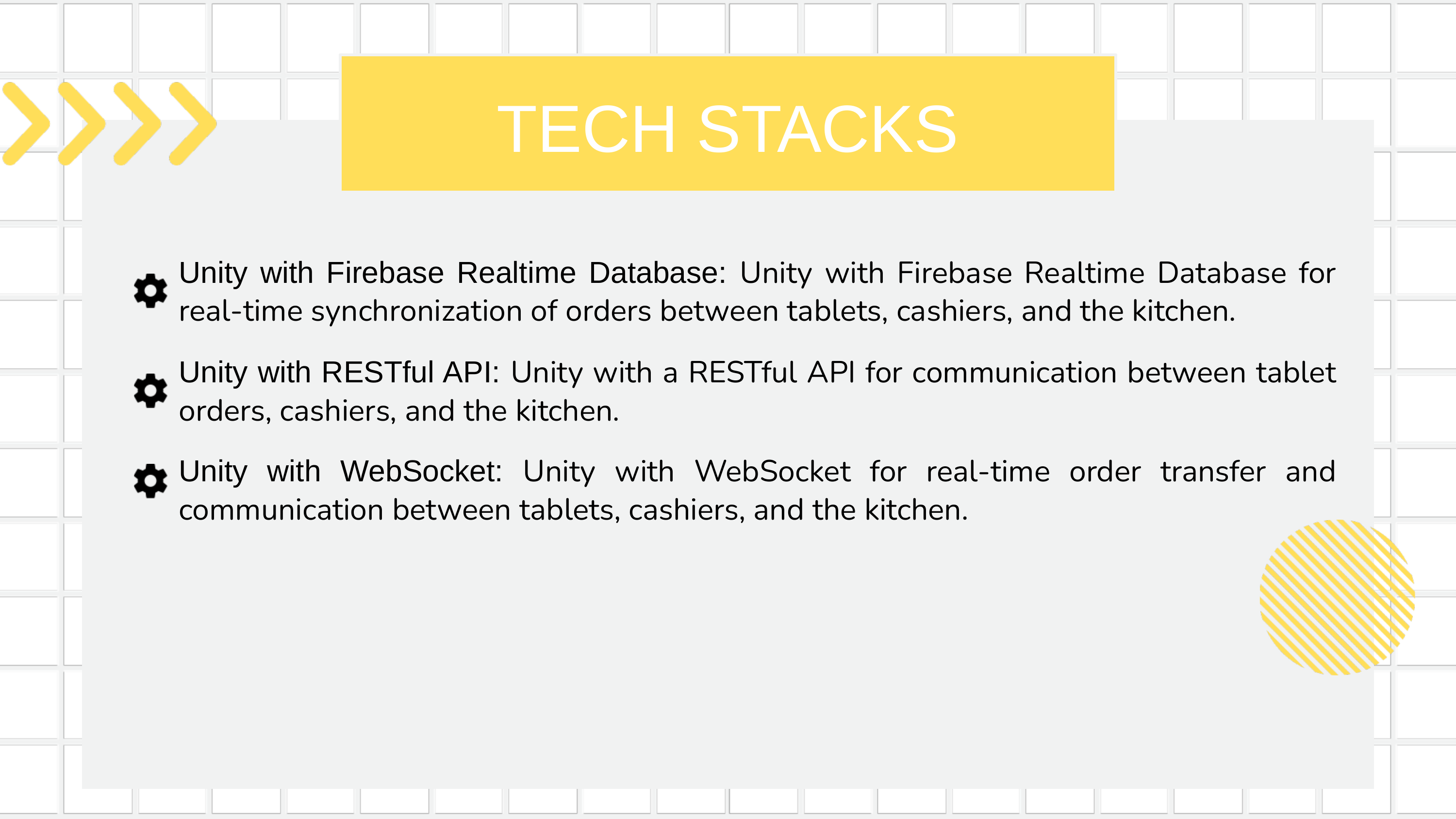

TECH STACKS

Unity with Firebase Realtime Database: Unity with Firebase Realtime Database for real-time synchronization of orders between tablets, cashiers, and the kitchen.

Unity with RESTful API: Unity with a RESTful API for communication between tablet orders, cashiers, and the kitchen.

Unity with WebSocket: Unity with WebSocket for real-time order transfer and communication between tablets, cashiers, and the kitchen.